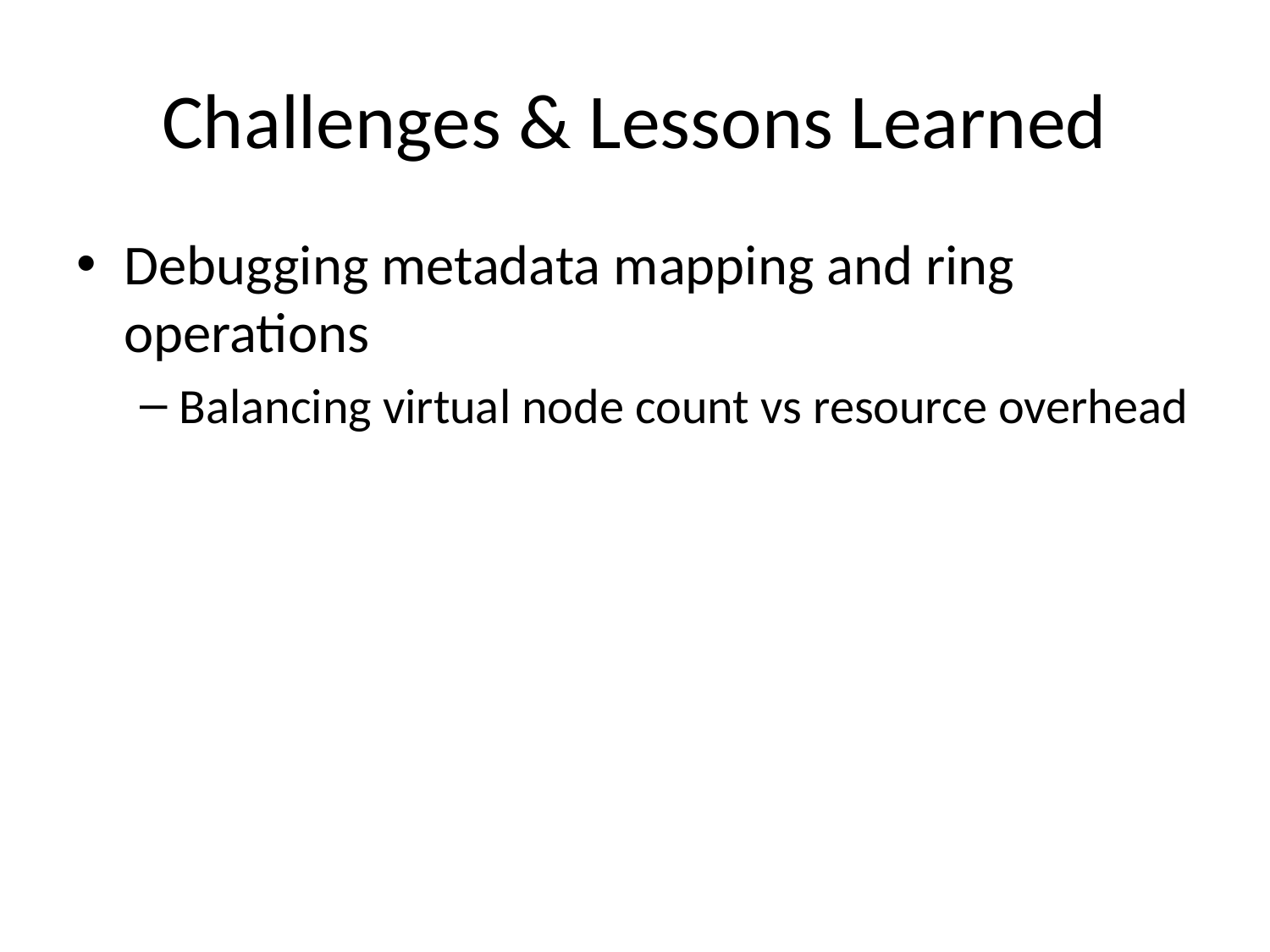

# Challenges & Lessons Learned
Debugging metadata mapping and ring operations
Balancing virtual node count vs resource overhead